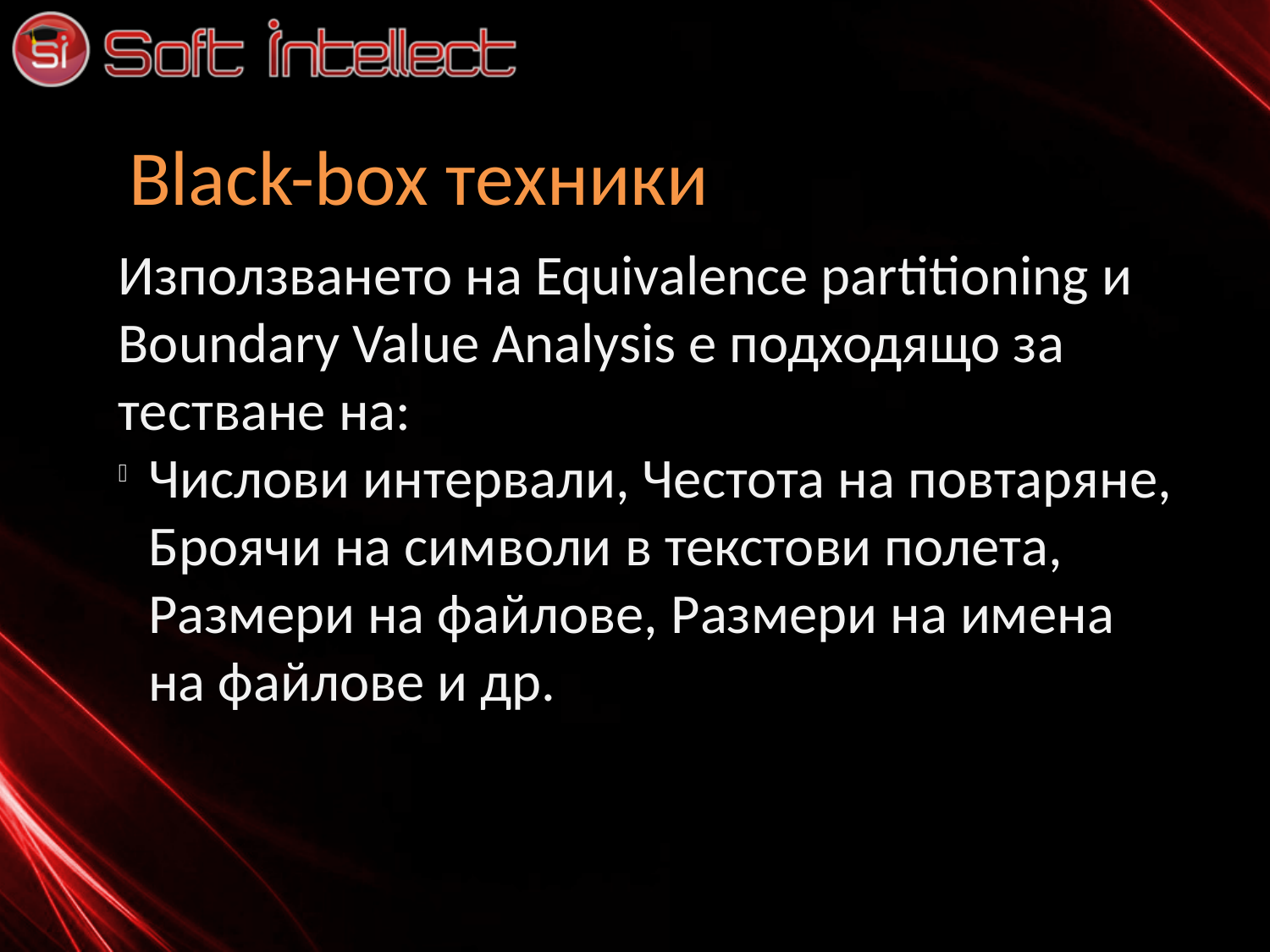

Black-box техники
Използването на Equivalence partitioning и Boundary Value Analysis е подходящо за тестване на:
Числови интервали, Честота на повтаряне, Броячи на символи в текстови полета, Размери на файлове, Размери на имена на файлове и др.